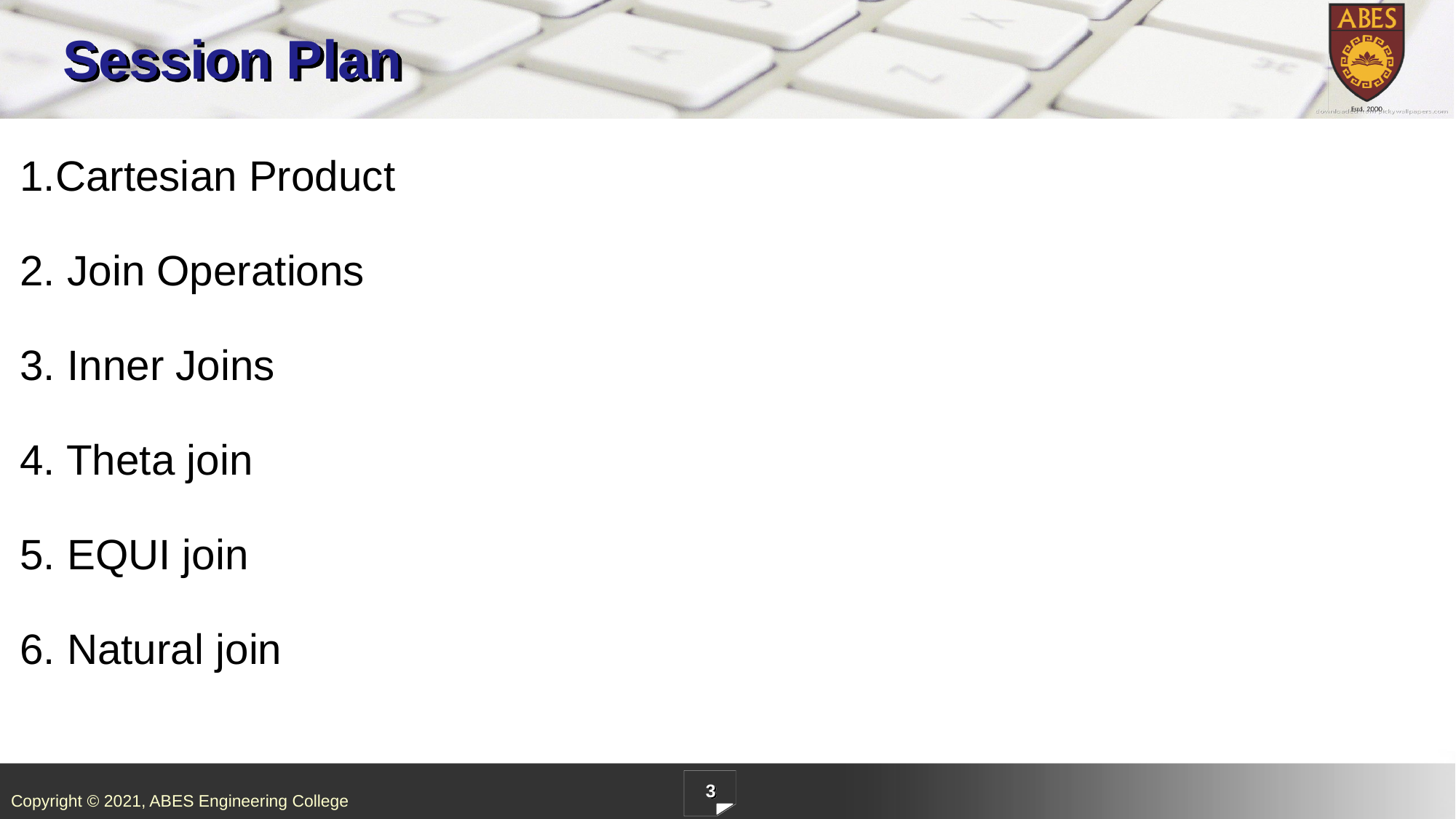

# Session Plan
1.Cartesian Product
2. Join Operations
3. Inner Joins
4. Theta join
5. EQUI join
6. Natural join
3